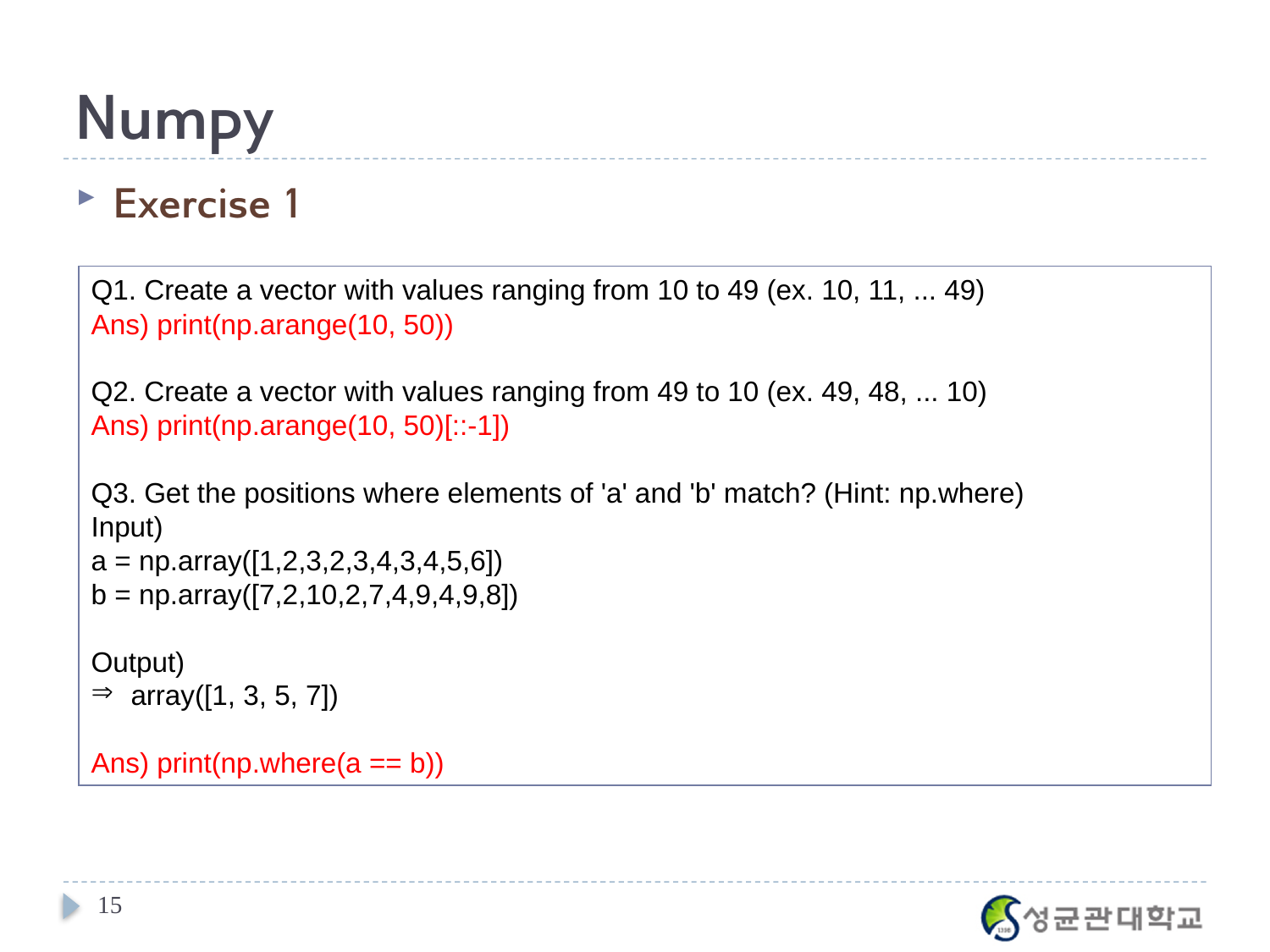

# Numpy
Exercise 1

Q1. Create a vector with values ranging from 10 to 49 (ex. 10, 11, ... 49)
Ans) print(np.arange(10, 50))

Q2. Create a vector with values ranging from 49 to 10 (ex. 49, 48, ... 10)
Ans) print(np.arange(10, 50)[::-1])

Q3. Get the positions where elements of 'a' and 'b' match? (Hint: np.where)
Input)
a = np.array([1,2,3,2,3,4,3,4,5,6])
b = np.array([7,2,10,2,7,4,9,4,9,8])

Output)
array([1, 3, 5, 7])

Ans) print(np.where(a == b))
15